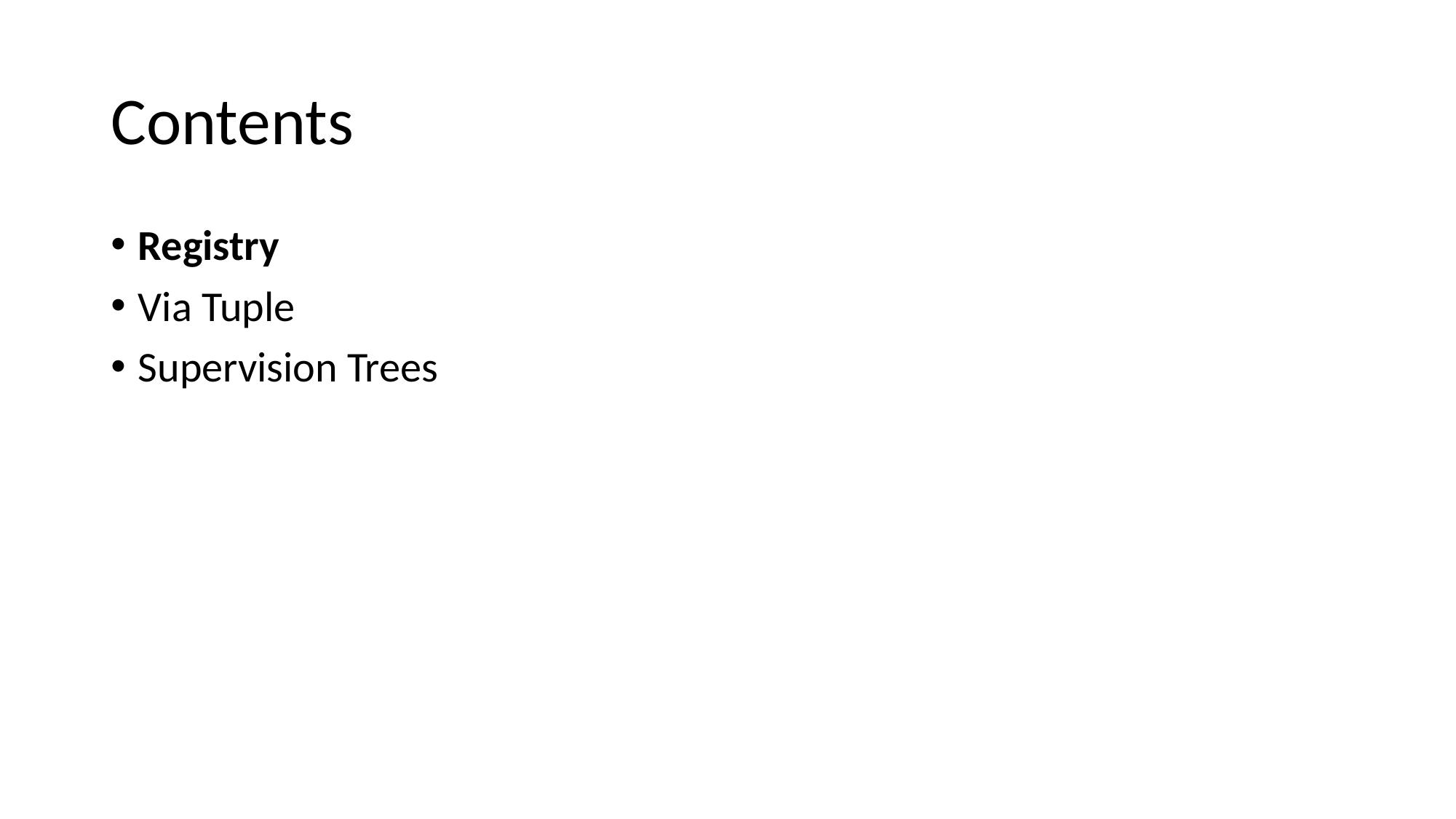

# Contents
Registry
Via Tuple
Supervision Trees